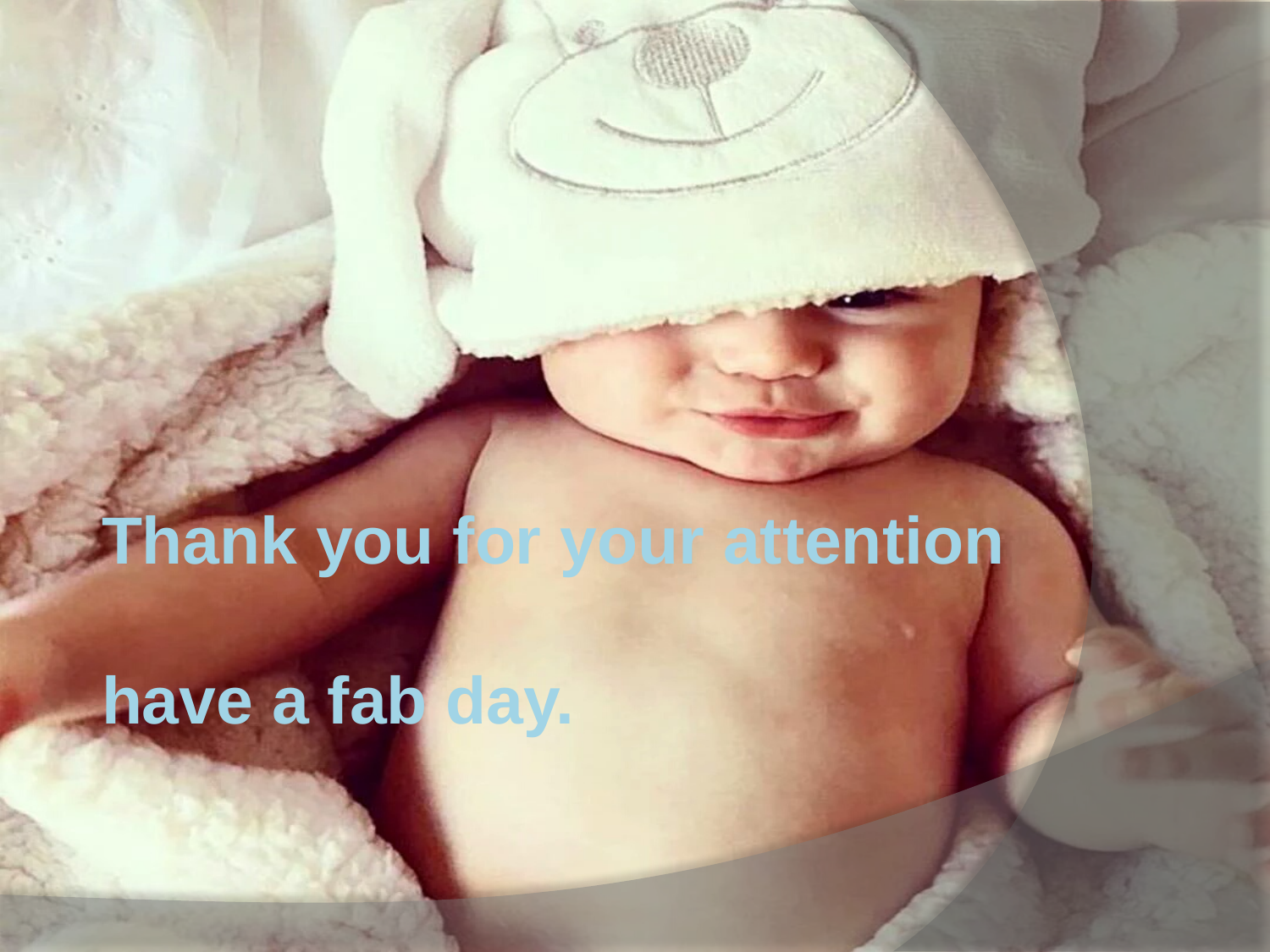

# Thank you for your attention have a fab day.